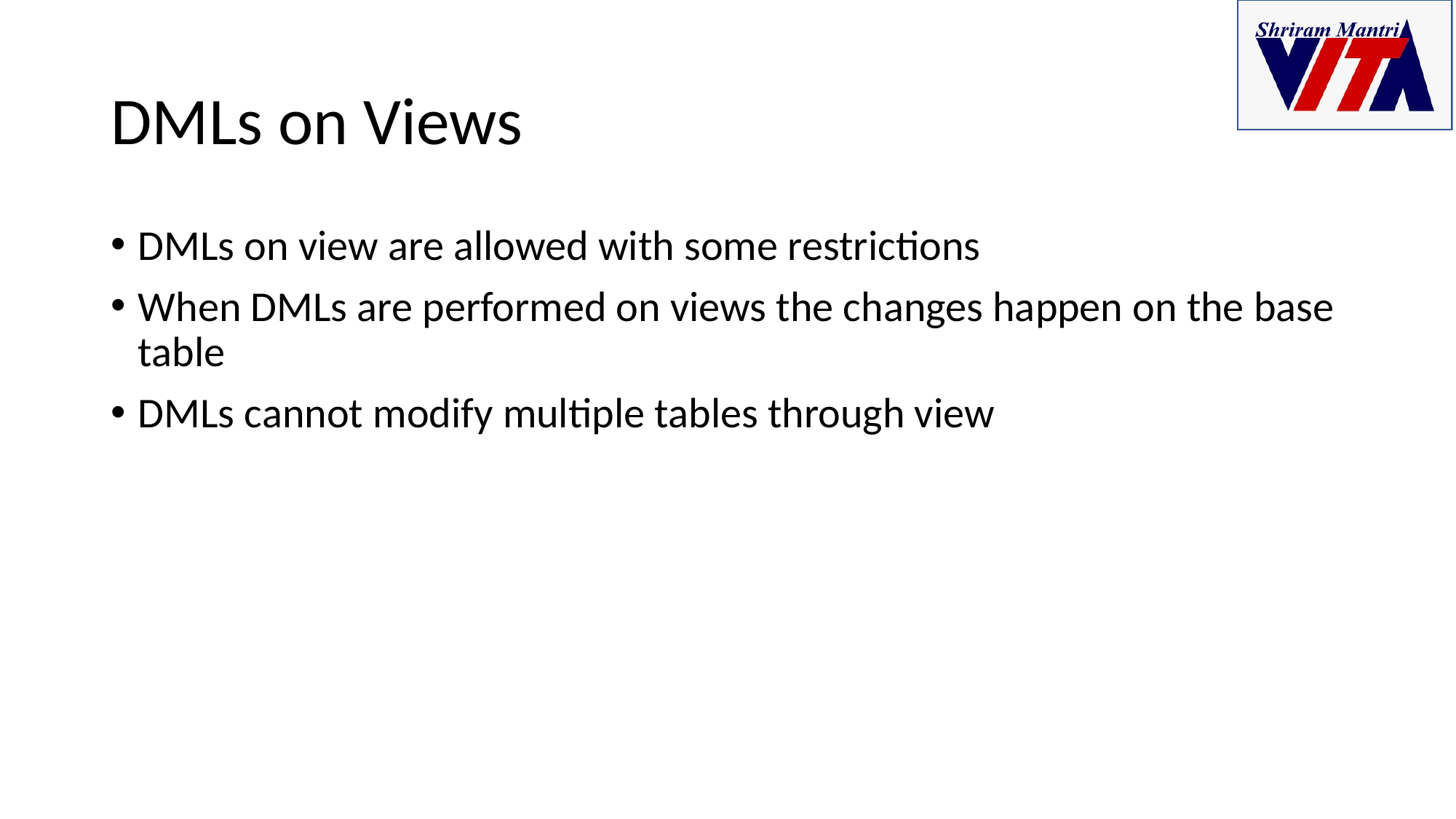

# DMLs on Views
DMLs on view are allowed with some restrictions
When DMLs are performed on views the changes happen on the base table
DMLs cannot modify multiple tables through view